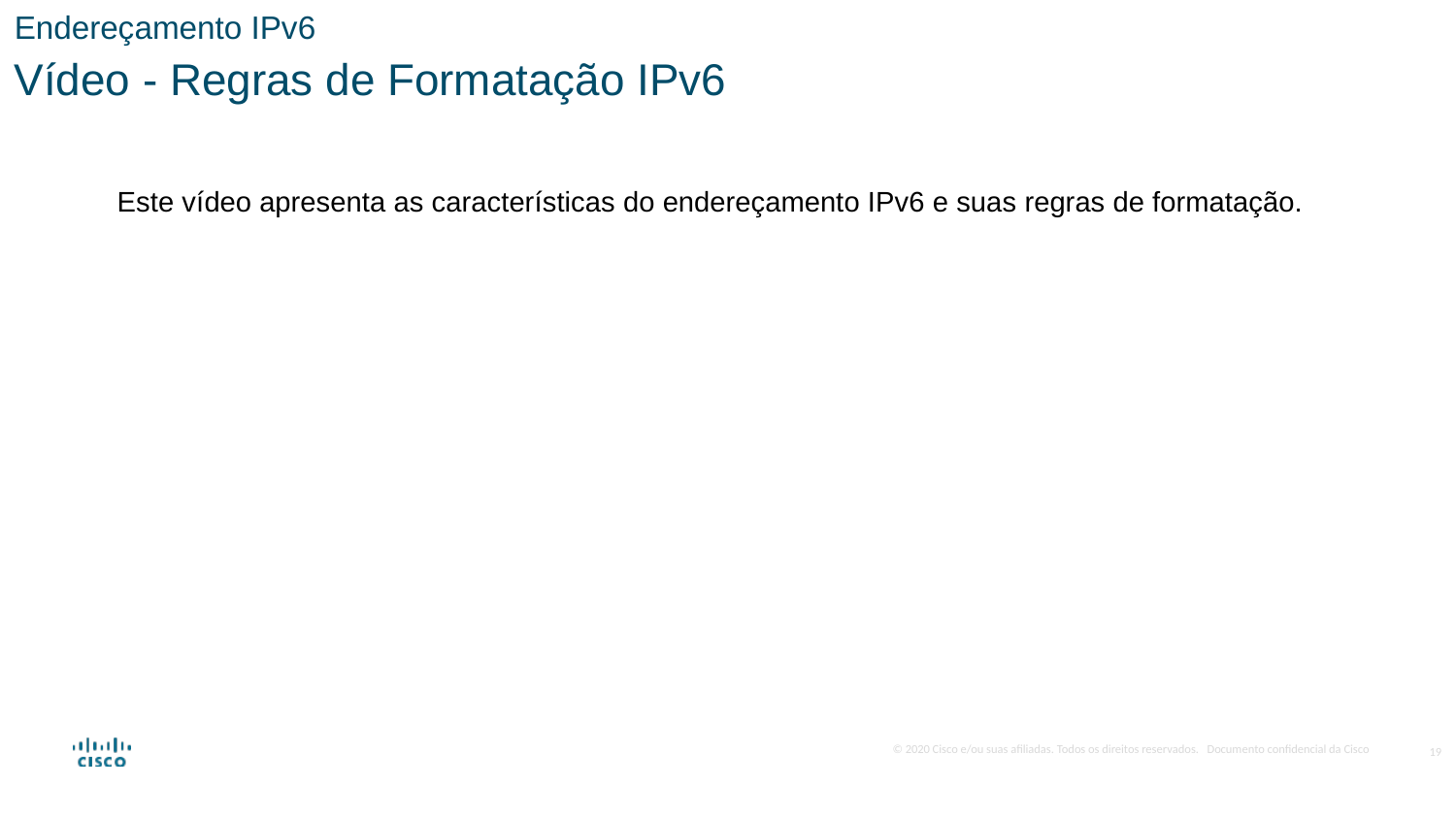

Endereçamento IPv6
Vídeo - Regras de Formatação IPv6
Este vídeo apresenta as características do endereçamento IPv6 e suas regras de formatação.
19